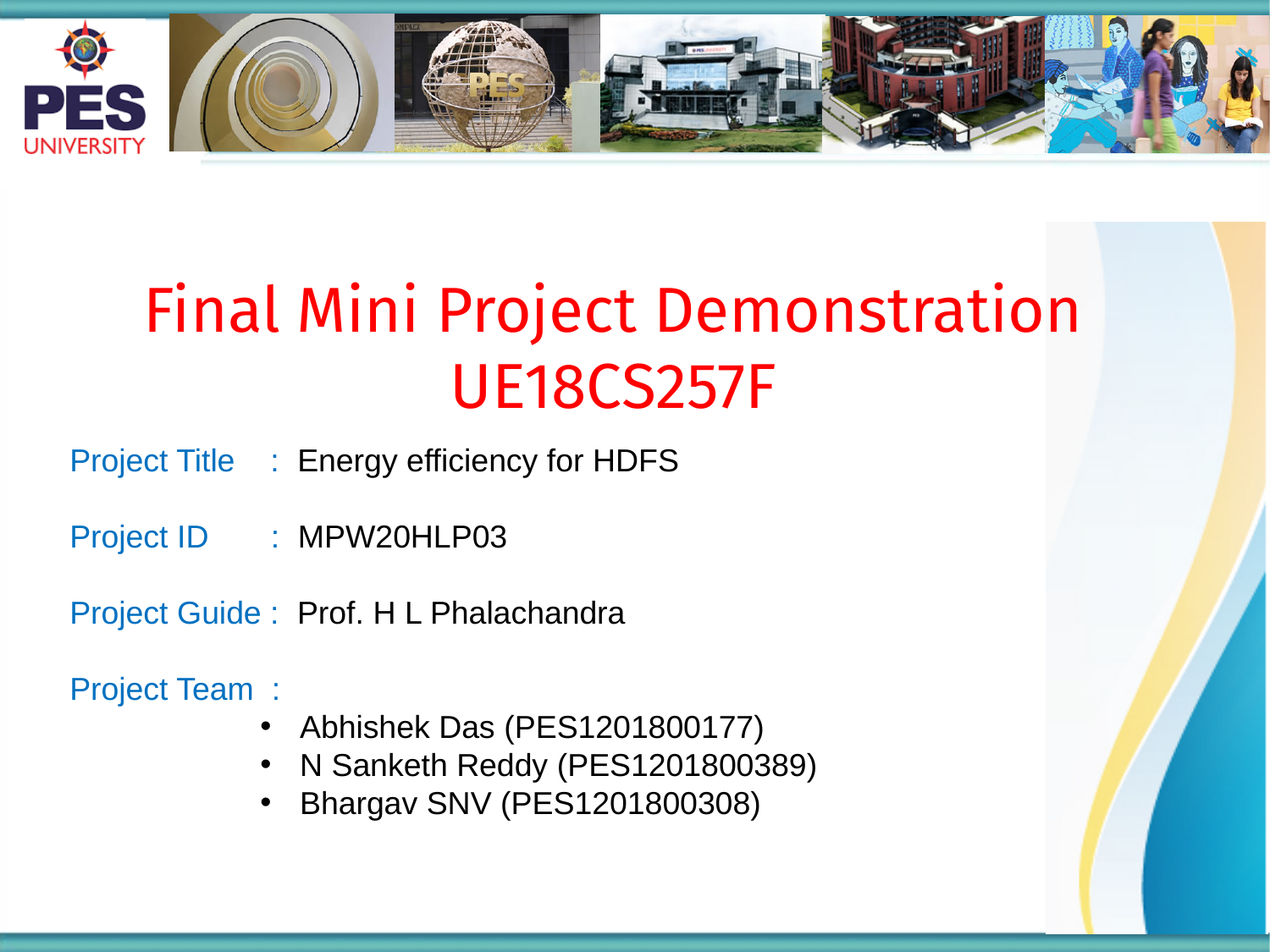

Final Mini Project Demonstration
UE18CS257F

Project Title    :  Energy efficiency for HDFS
Project ID       :  MPW20HLP03

Project Guide :  Prof. H L Phalachandra

Project Team  :
Abhishek Das (PES1201800177)
N Sanketh Reddy (PES1201800389)
Bhargav SNV (PES1201800308)